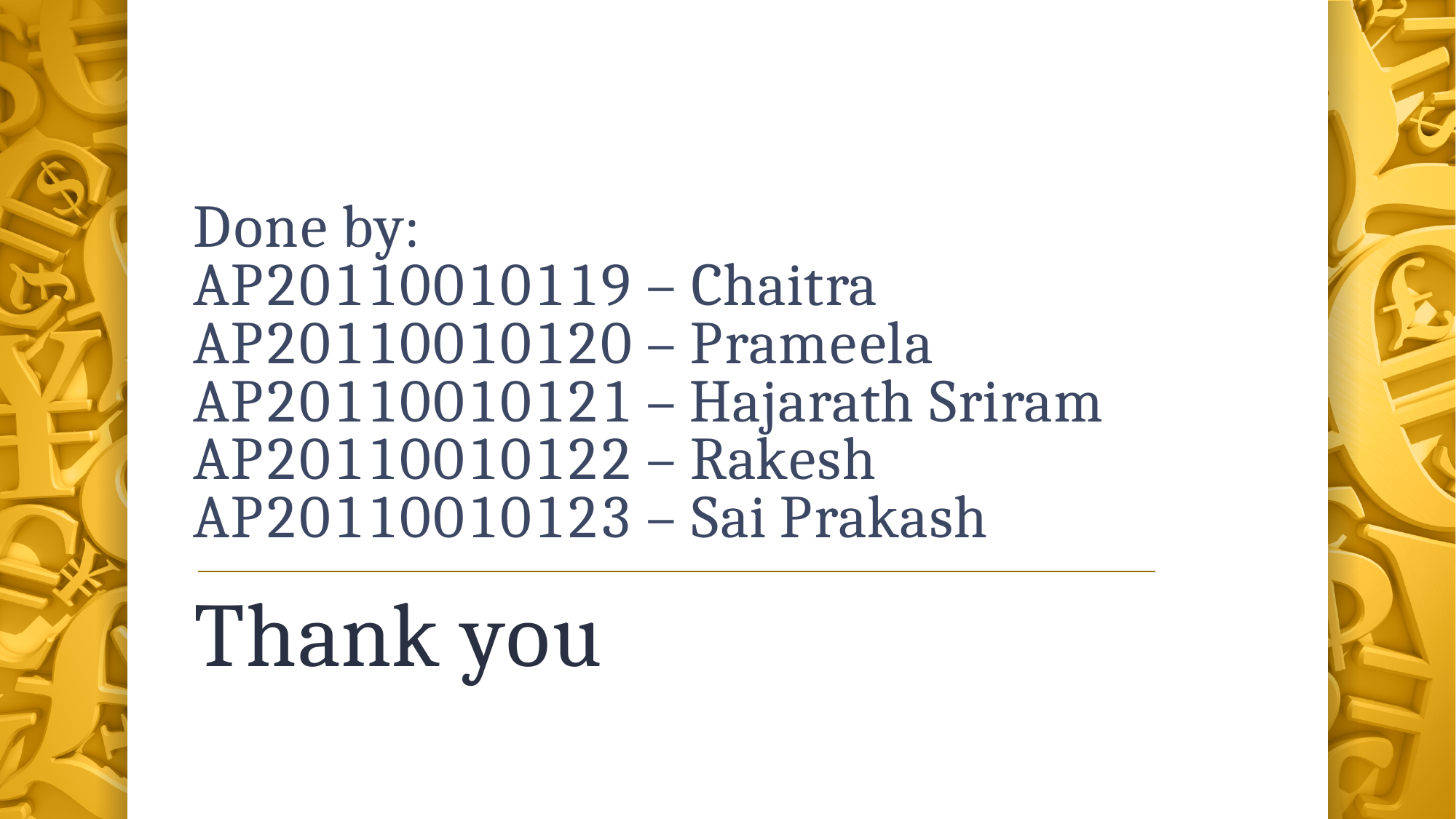

# Done by: AP20110010119 – Chaitra AP20110010120 – Prameela AP20110010121 – Hajarath Sriram AP20110010122 – Rakesh AP20110010123 – Sai Prakash
Thank you